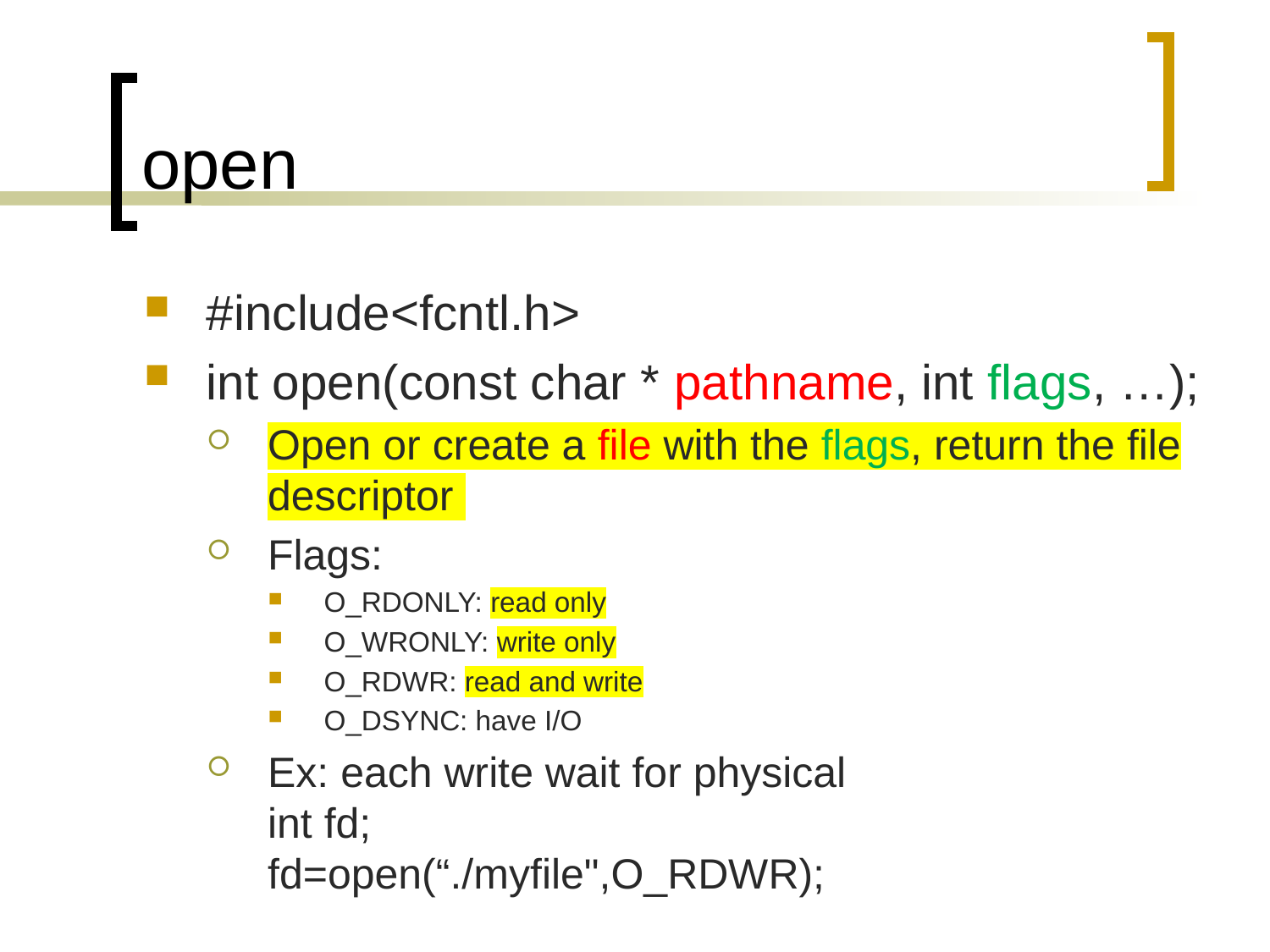

open
#include<fcntl.h>
int open(const char * pathname, int flags, …);
Open or create a file with the flags, return the file descriptor
Flags:
O_RDONLY: read only
O_WRONLY: write only
O_RDWR: read and write
O_DSYNC: have I/O
Ex: each write wait for physical
int fd;
fd=open(“./myfile",O_RDWR);